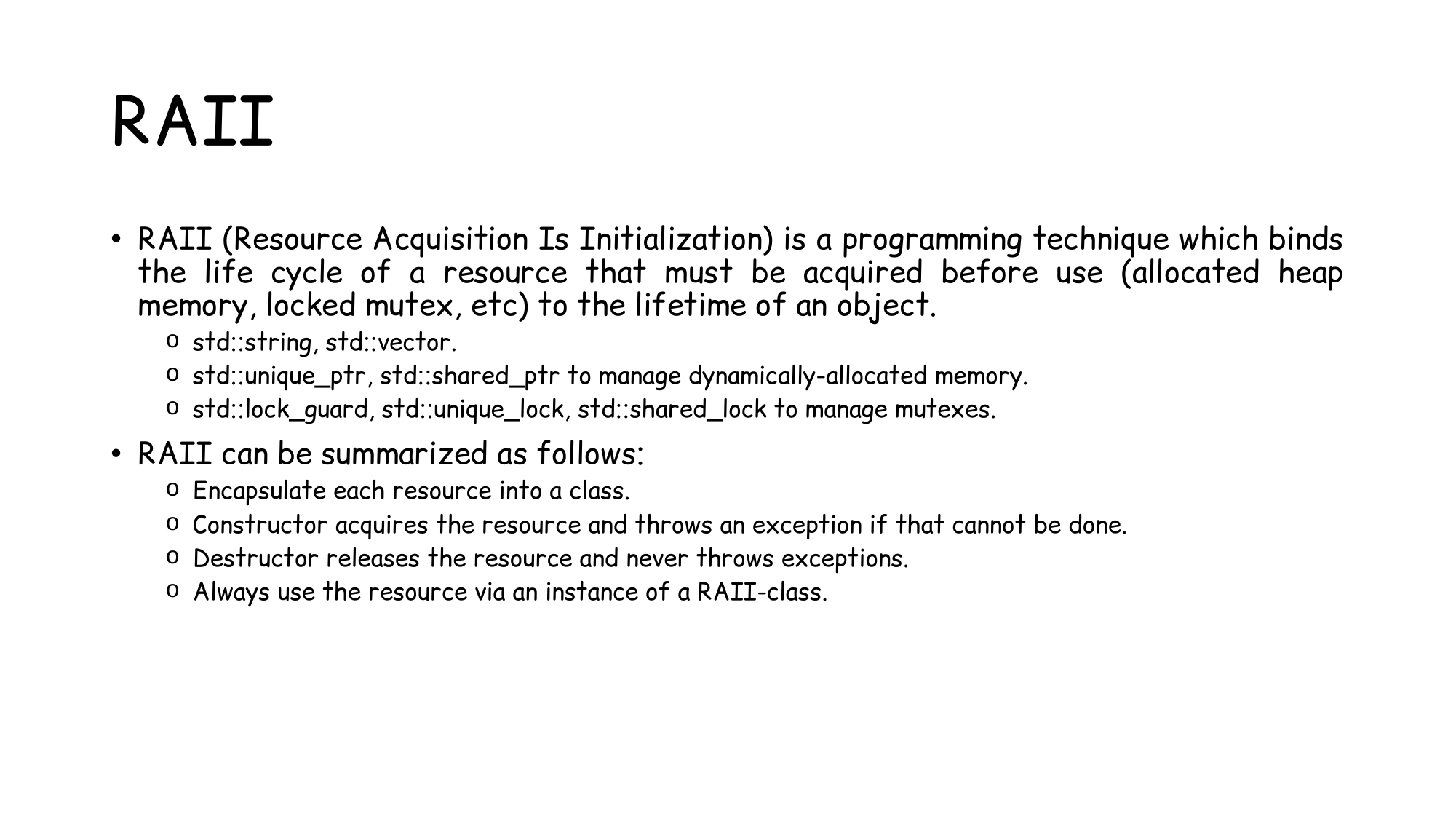

# RAII
RAII (Resource Acquisition Is Initialization) is a programming technique which binds the life cycle of a resource that must be acquired before use (allocated heap memory, locked mutex, etc) to the lifetime of an object.
std::string, std::vector.
std::unique_ptr, std::shared_ptr to manage dynamically-allocated memory.
std::lock_guard, std::unique_lock, std::shared_lock to manage mutexes.
RAII can be summarized as follows:
Encapsulate each resource into a class.
Constructor acquires the resource and throws an exception if that cannot be done.
Destructor releases the resource and never throws exceptions.
Always use the resource via an instance of a RAII-class.